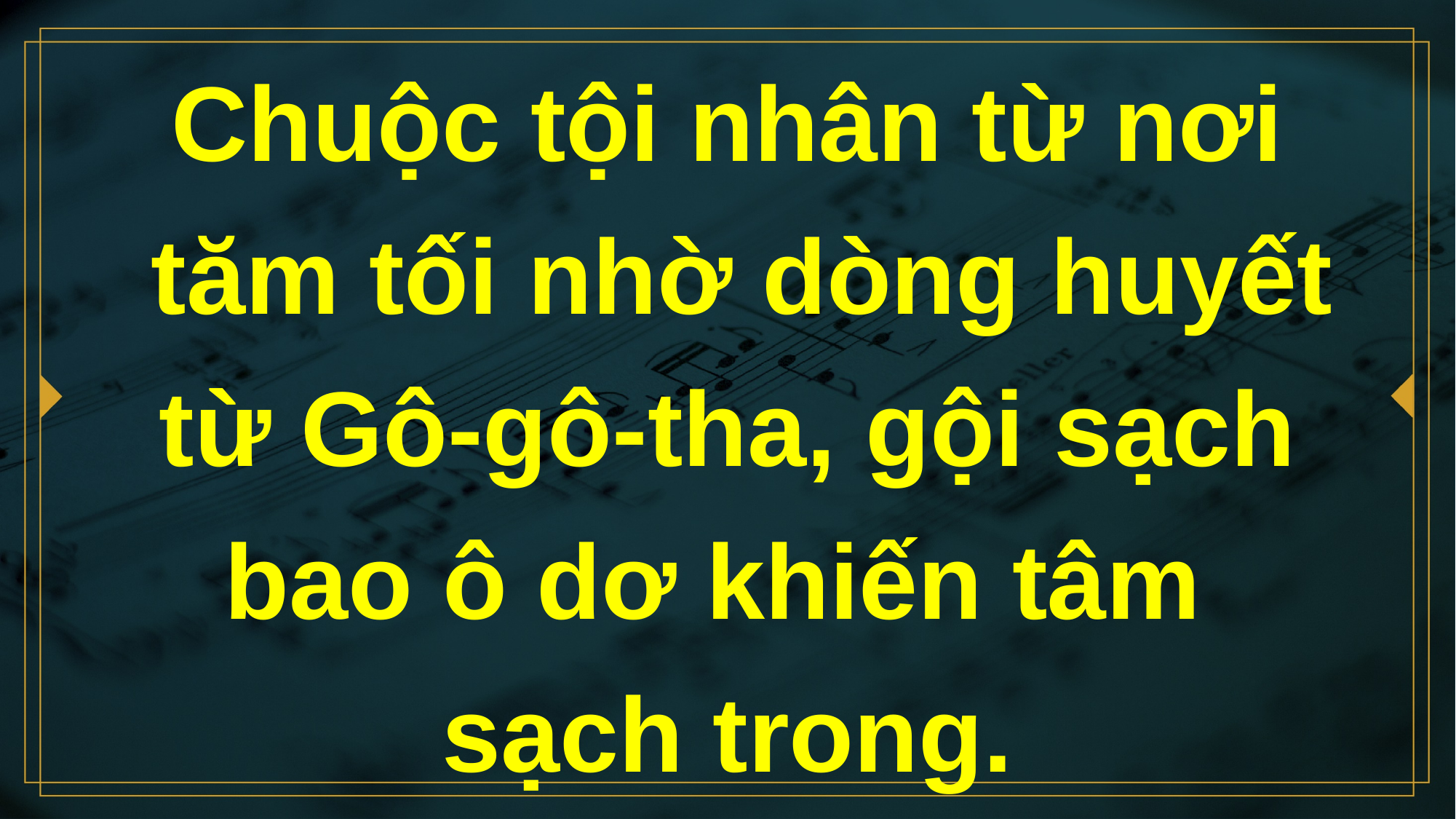

# Chuộc tội nhân từ nơi tăm tối nhờ dòng huyết từ Gô-gô-tha, gội sạch bao ô dơ khiến tâm sạch trong.